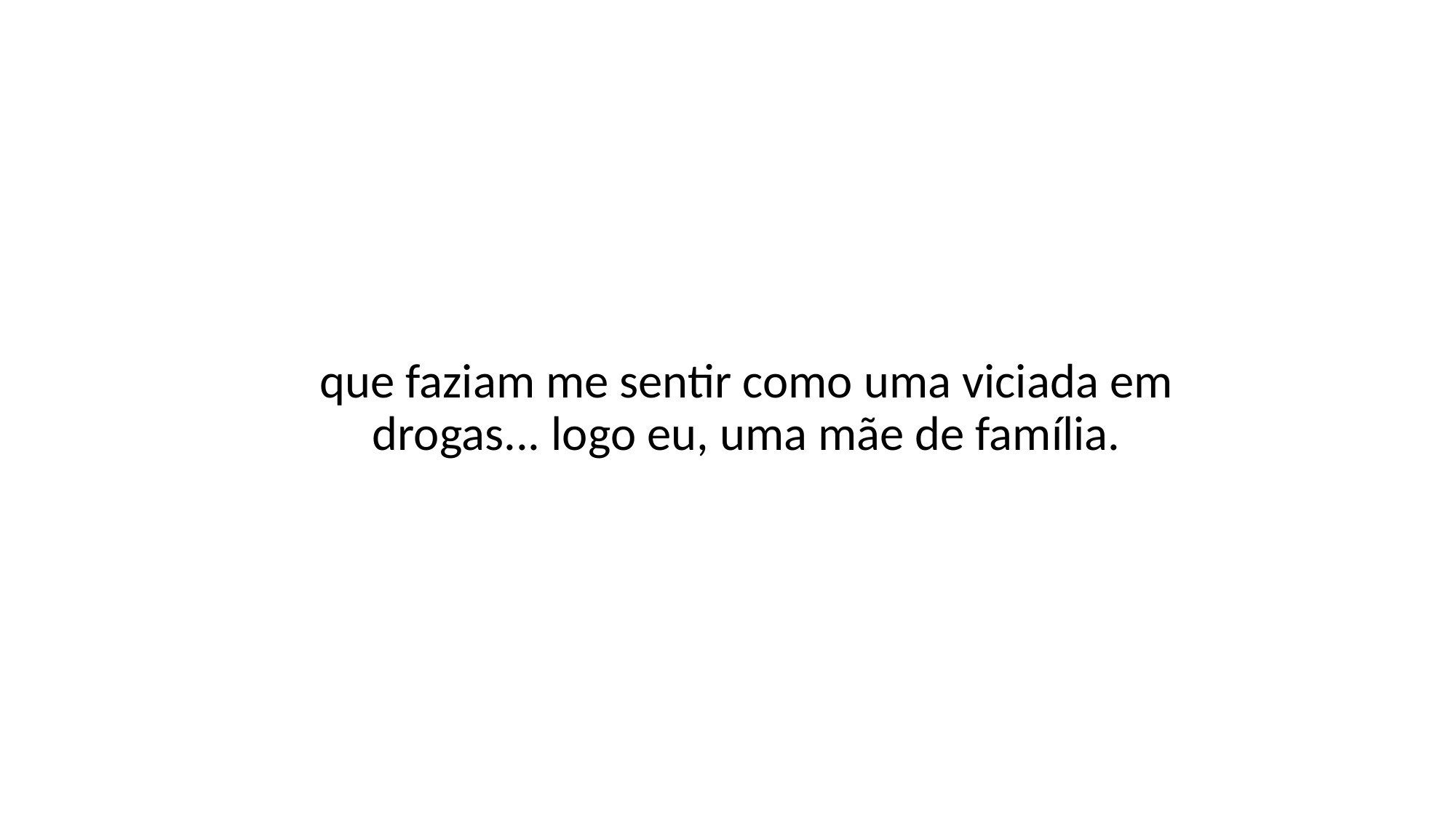

que faziam me sentir como uma viciada em drogas... logo eu, uma mãe de família.